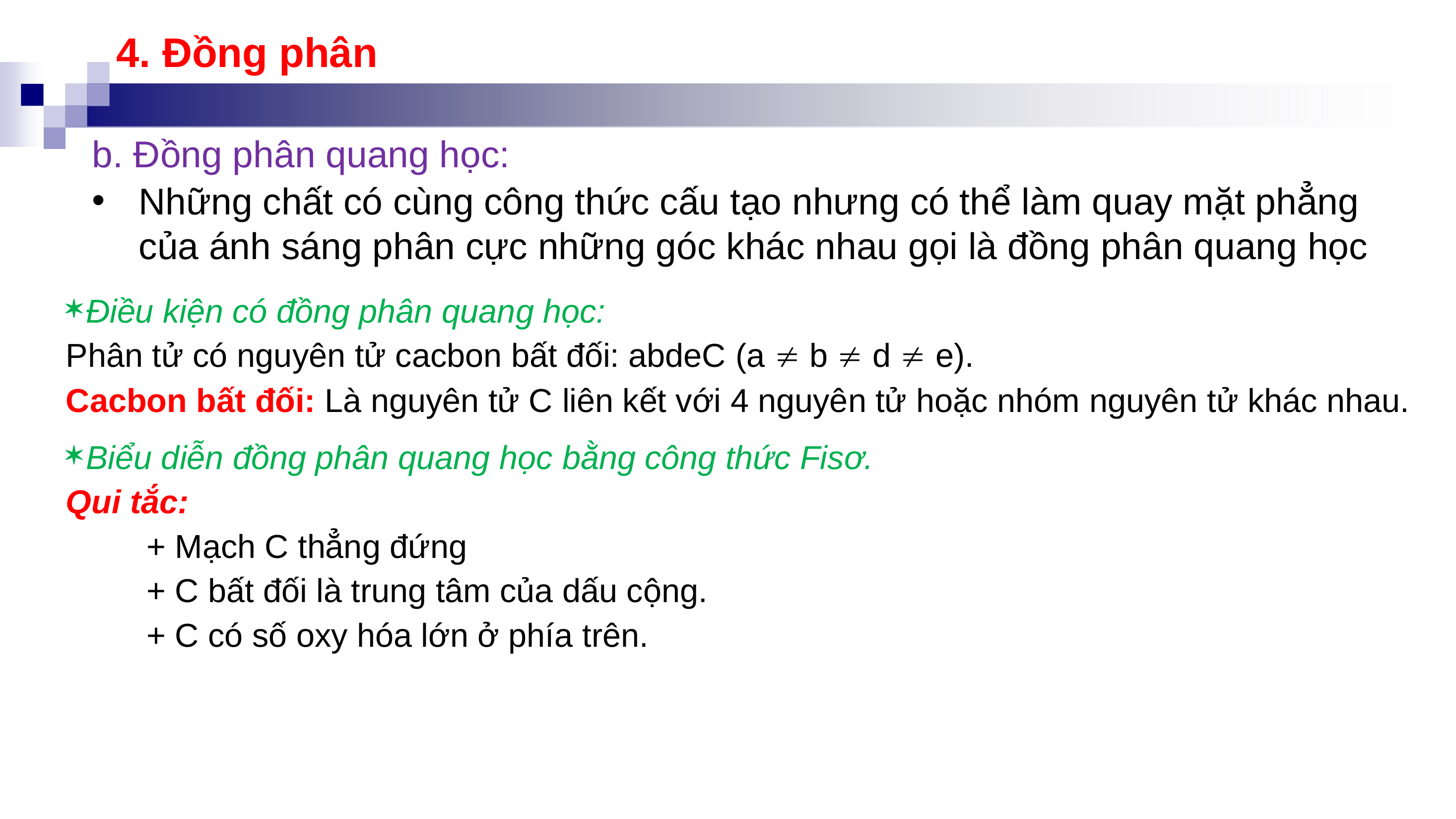

4. Đồng phân

b. Đồng phân quang học:
Những chất có cùng công thức cấu tạo nhưng có thể làm quay mặt phẳng của ánh sáng phân cực những góc khác nhau gọi là đồng phân quang học
Điều kiện có đồng phân quang học:
Phân tử có nguyên tử cacbon bất đối: abdeC (a ≠ b ≠ d ≠ e).
Cacbon bất đối: Là nguyên tử C liên kết với 4 nguyên tử hoặc nhóm nguyên tử khác nhau.
Biểu diễn đồng phân quang học bằng công thức Fisơ.
Qui tắc:
+ Mạch C thẳng đứng
+ C bất đối là trung tâm của dấu cộng.
+ C có số oxy hóa lớn ở phía trên.